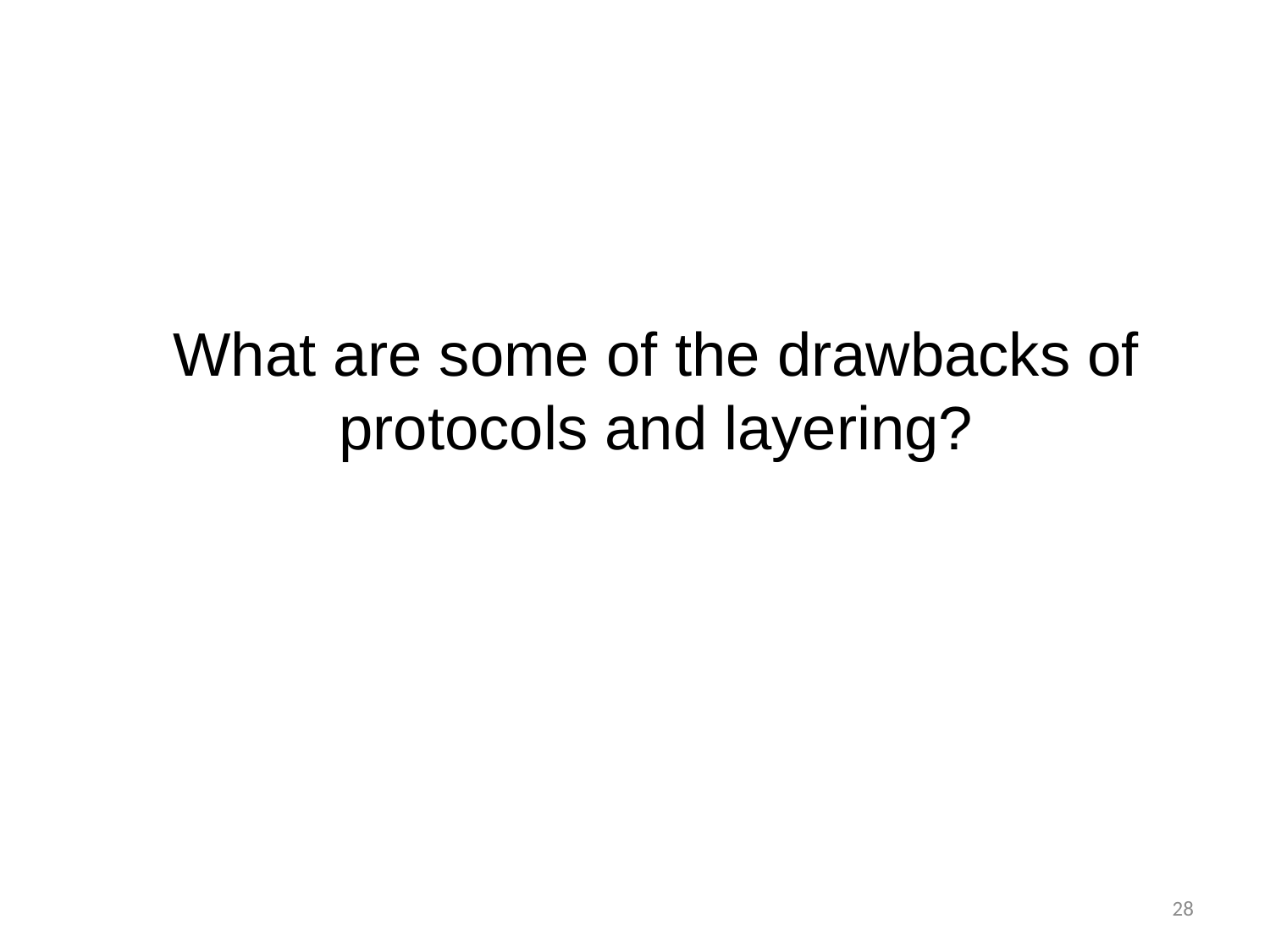

# What are some of the drawbacks of protocols and layering?
28